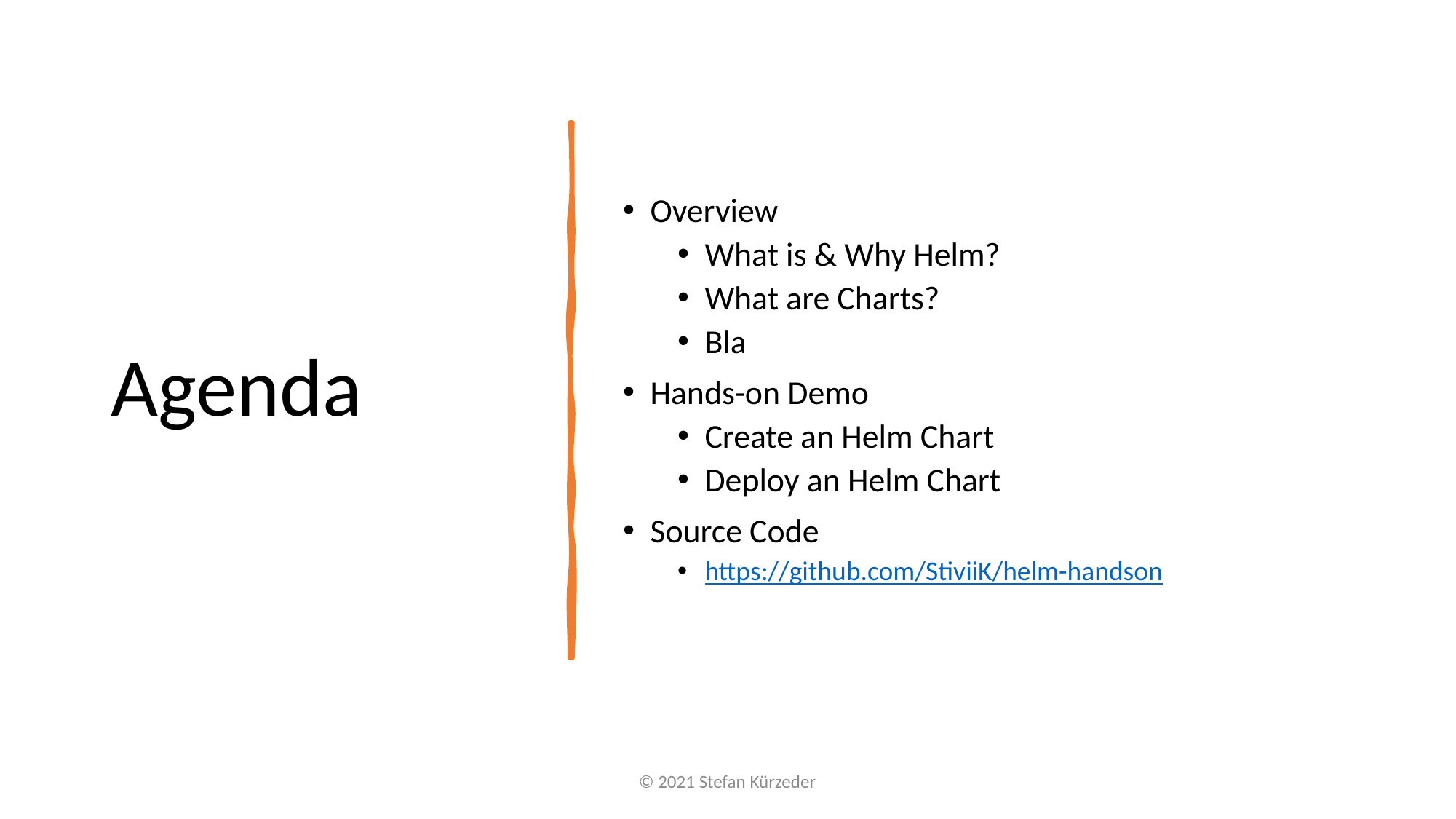

# Agenda
Overview
What is & Why Helm?
What are Charts?
Bla
Hands-on Demo
Create an Helm Chart
Deploy an Helm Chart
Source Code
https://github.com/StiviiK/helm-handson

© 2021 Stefan Kürzeder